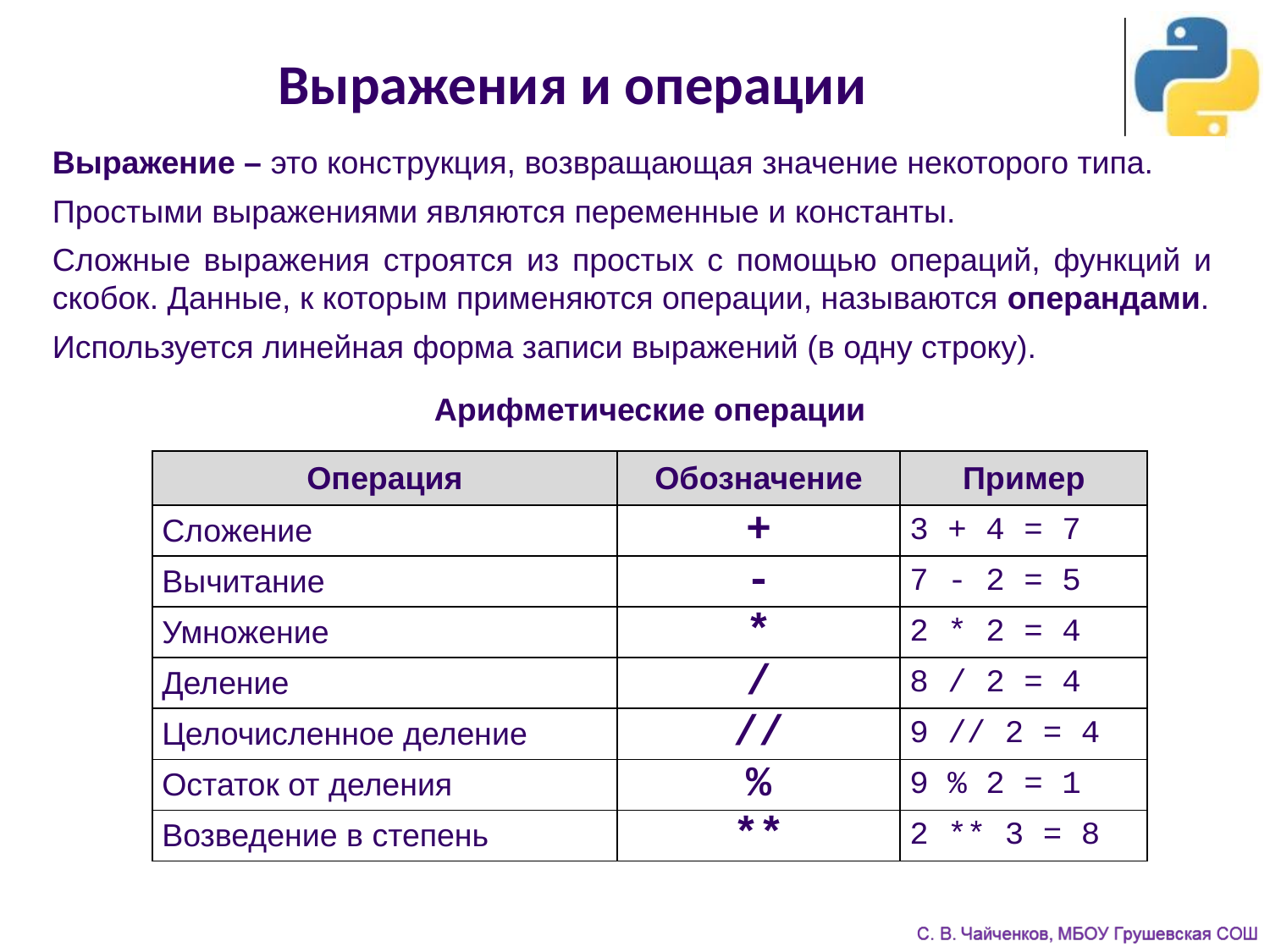

Выражения и операции
Выражение – это конструкция, возвращающая значение некоторого типа.
Простыми выражениями являются переменные и константы.
Сложные выражения строятся из простых с помощью операций, функций и скобок. Данные, к которым применяются операции, называются операндами.
Используется линейная форма записи выражений (в одну строку).
Арифметические операции
| Операция | Обозначение | Пример |
| --- | --- | --- |
| Сложение | + | 3 + 4 = 7 |
| Вычитание | - | 7 - 2 = 5 |
| Умножение | \* | 2 \* 2 = 4 |
| Деление | / | 8 / 2 = 4 |
| Целочисленное деление | // | 9 // 2 = 4 |
| Остаток от деления | % | 9 % 2 = 1 |
| Возведение в степень | \*\* | 2 \*\* 3 = 8 |